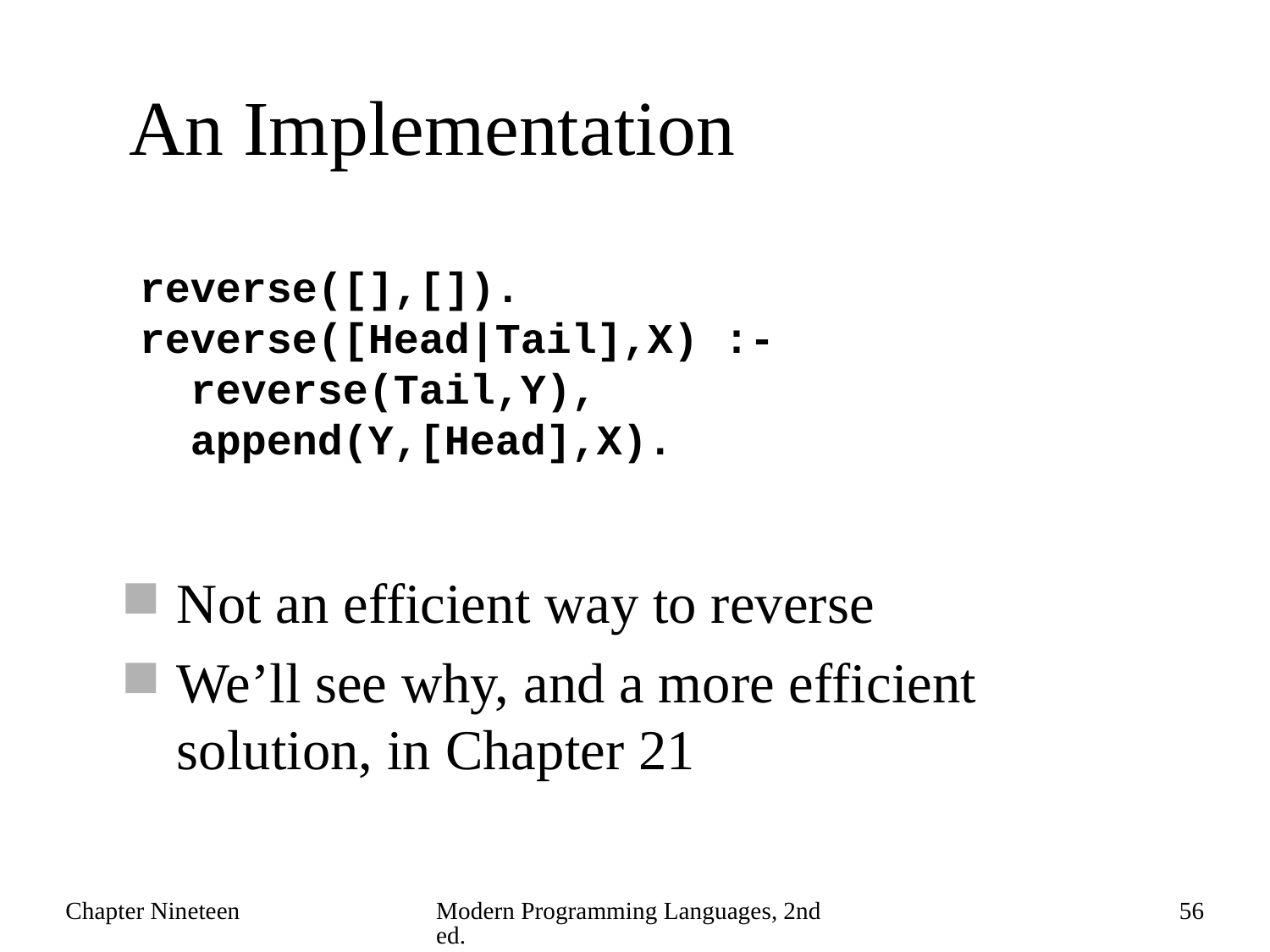

# An Implementation
reverse([],[]).
reverse([Head|Tail],X) :-
  reverse(Tail,Y),
  append(Y,[Head],X).
Not an efficient way to reverse
We’ll see why, and a more efficient solution, in Chapter 21
Chapter Nineteen
Modern Programming Languages, 2nd ed.
56